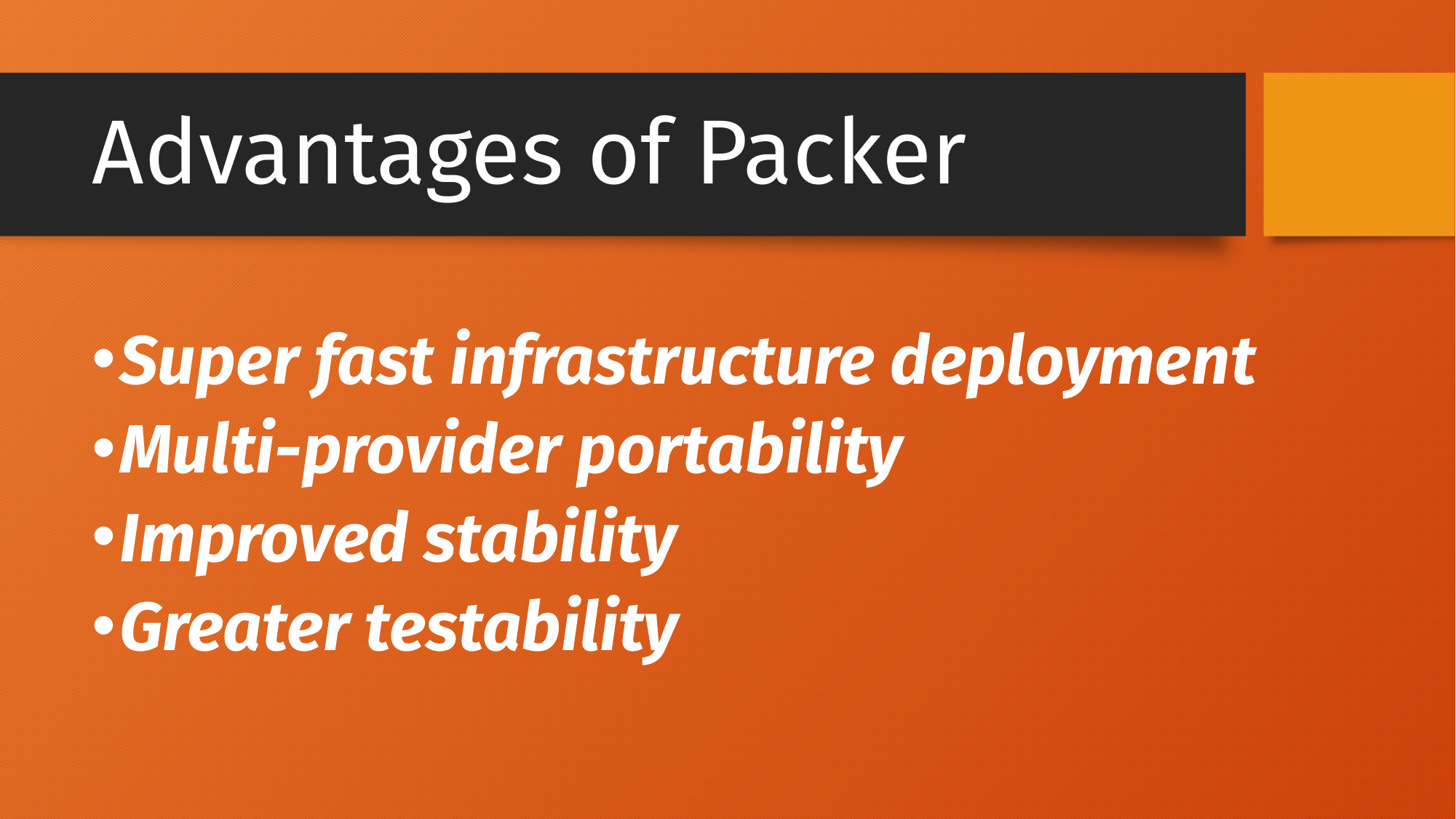

# Advantages of Packer
Super fast infrastructure deployment
Multi-provider portability
Improved stability
Greater testability